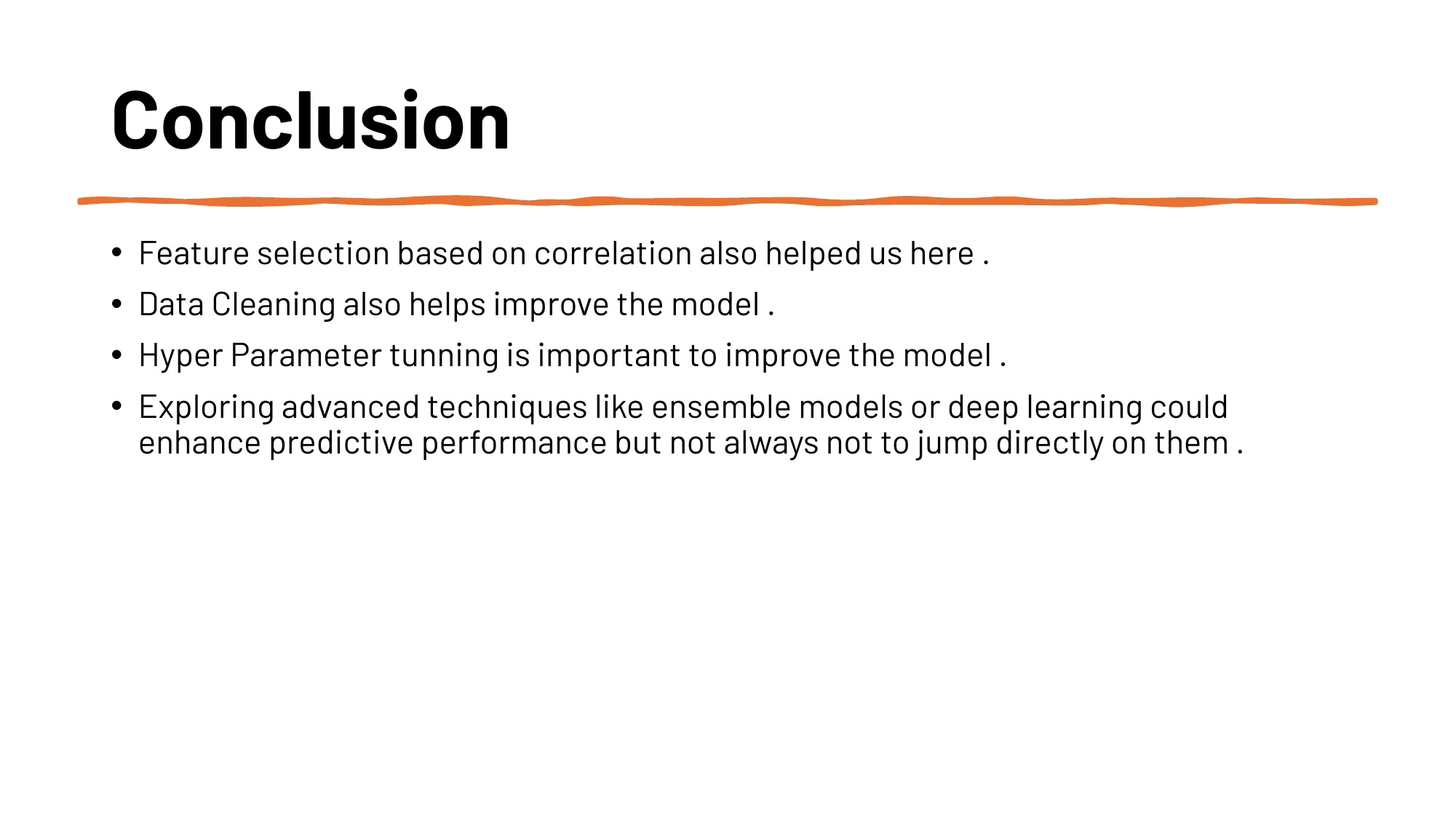

# Conclusion

Feature selection based on correlation also helped us here .
Data Cleaning also helps improve the model .
Hyper Parameter tunning is important to improve the model .
Exploring advanced techniques like ensemble models or deep learning could enhance predictive performance but not always not to jump directly on them .